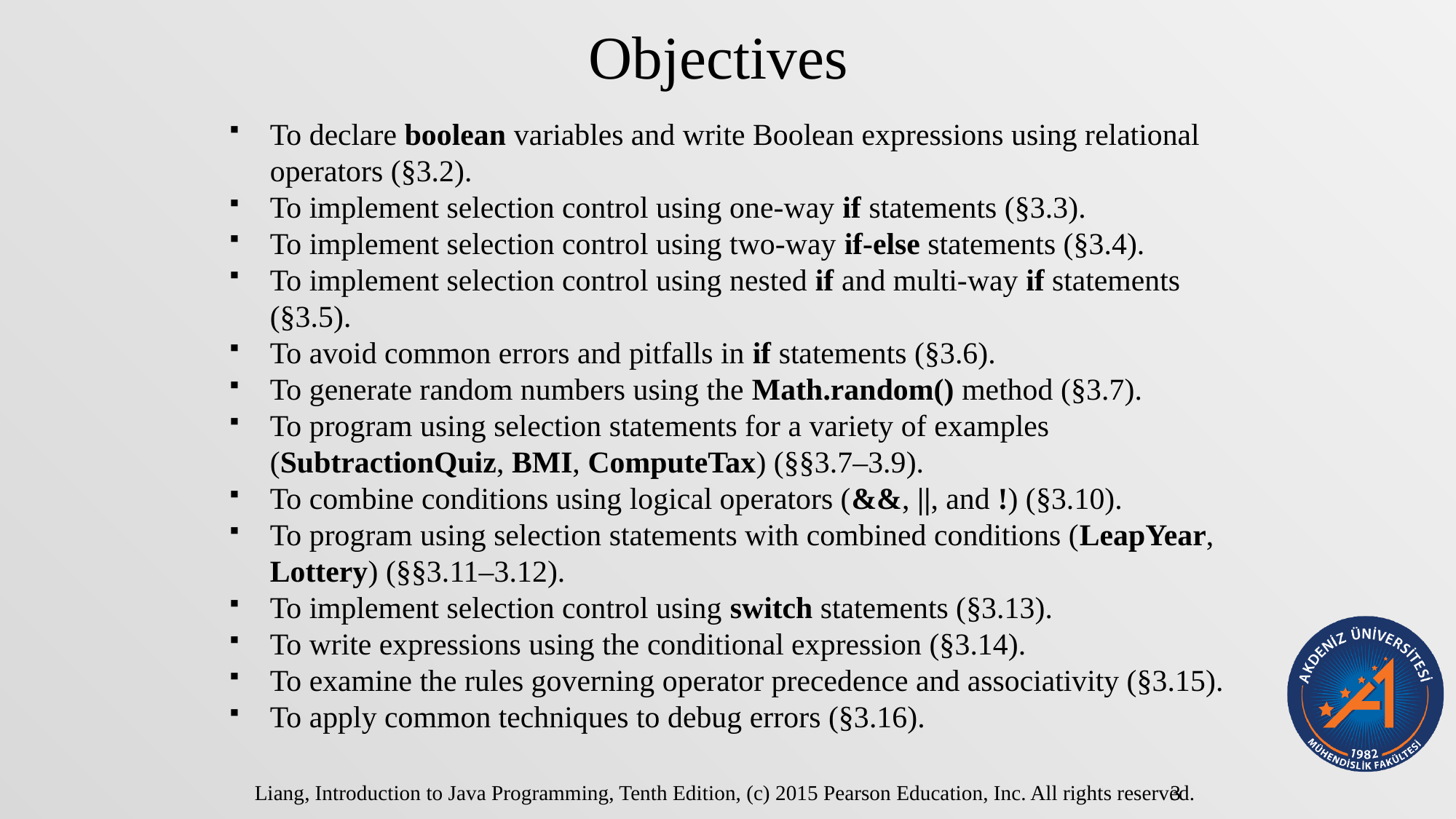

Objectives
To declare boolean variables and write Boolean expressions using relational operators (§3.2).
To implement selection control using one-way if statements (§3.3).
To implement selection control using two-way if-else statements (§3.4).
To implement selection control using nested if and multi-way if statements (§3.5).
To avoid common errors and pitfalls in if statements (§3.6).
To generate random numbers using the Math.random() method (§3.7).
To program using selection statements for a variety of examples (SubtractionQuiz, BMI, ComputeTax) (§§3.7–3.9).
To combine conditions using logical operators (&&, ||, and !) (§3.10).
To program using selection statements with combined conditions (LeapYear, Lottery) (§§3.11–3.12).
To implement selection control using switch statements (§3.13).
To write expressions using the conditional expression (§3.14).
To examine the rules governing operator precedence and associativity (§3.15).
To apply common techniques to debug errors (§3.16).
Liang, Introduction to Java Programming, Tenth Edition, (c) 2015 Pearson Education, Inc. All rights reserved.
3